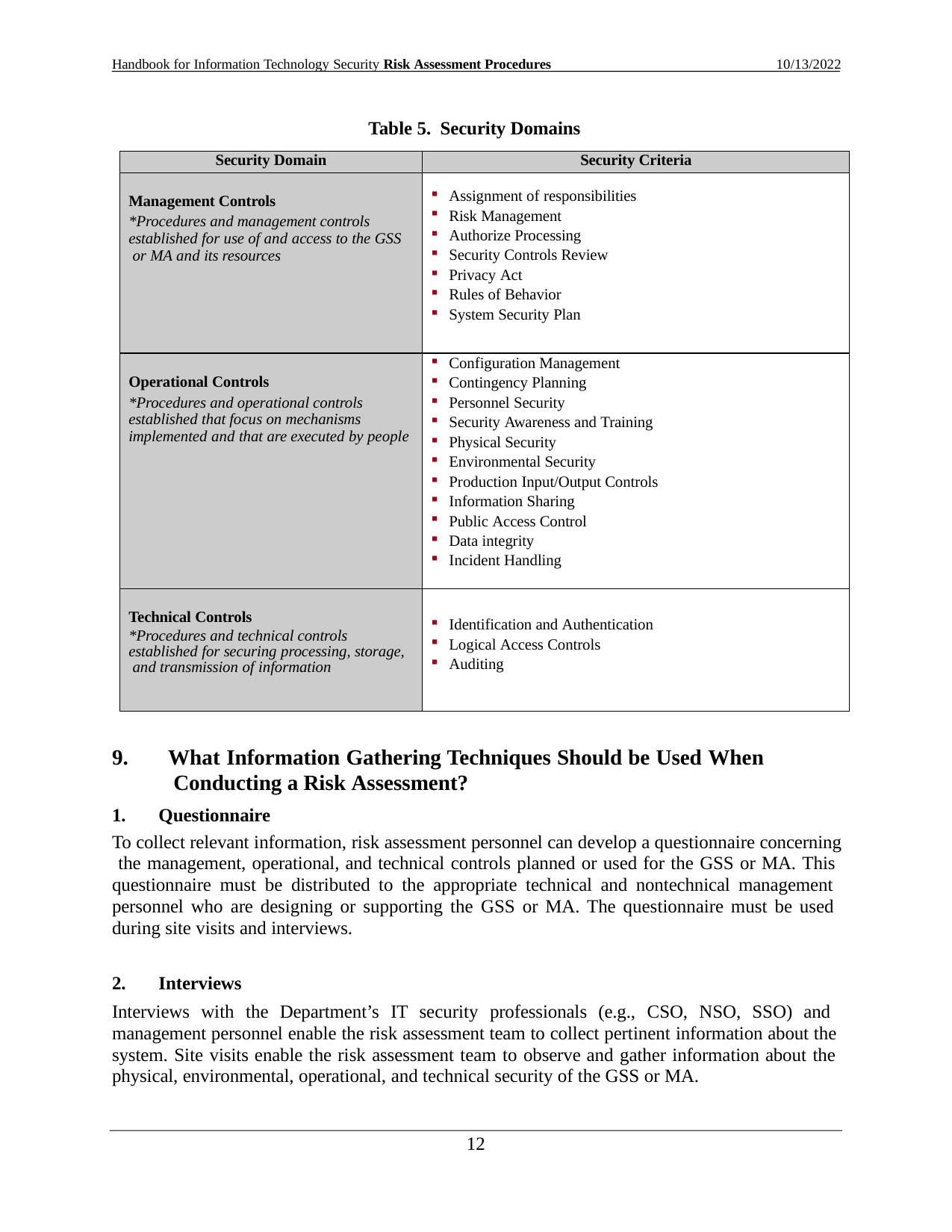

Handbook for Information Technology Security Risk Assessment Procedures
10/13/2022
Table 5. Security Domains
| Security Domain | Security Criteria |
| --- | --- |
| Management Controls \*Procedures and management controls established for use of and access to the GSS or MA and its resources | Assignment of responsibilities Risk Management Authorize Processing Security Controls Review Privacy Act Rules of Behavior System Security Plan |
| Operational Controls \*Procedures and operational controls established that focus on mechanisms implemented and that are executed by people | Configuration Management Contingency Planning Personnel Security Security Awareness and Training Physical Security Environmental Security Production Input/Output Controls Information Sharing Public Access Control Data integrity Incident Handling |
| Technical Controls \*Procedures and technical controls established for securing processing, storage, and transmission of information | Identification and Authentication Logical Access Controls Auditing |
What Information Gathering Techniques Should be Used When  Conducting a Risk Assessment?
Questionnaire
To collect relevant information, risk assessment personnel can develop a questionnaire concerning  the management, operational, and technical controls planned or used for the GSS or MA. This  questionnaire must be distributed to the appropriate technical and nontechnical management  personnel who are designing or supporting the GSS or MA. The questionnaire must be used  during site visits and interviews.

Interviews
Interviews with the Department’s IT security professionals (e.g., CSO, NSO, SSO) and  management personnel enable the risk assessment team to collect pertinent information about the  system. Site visits enable the risk assessment team to observe and gather information about the  physical, environmental, operational, and technical security of the GSS or MA.

12